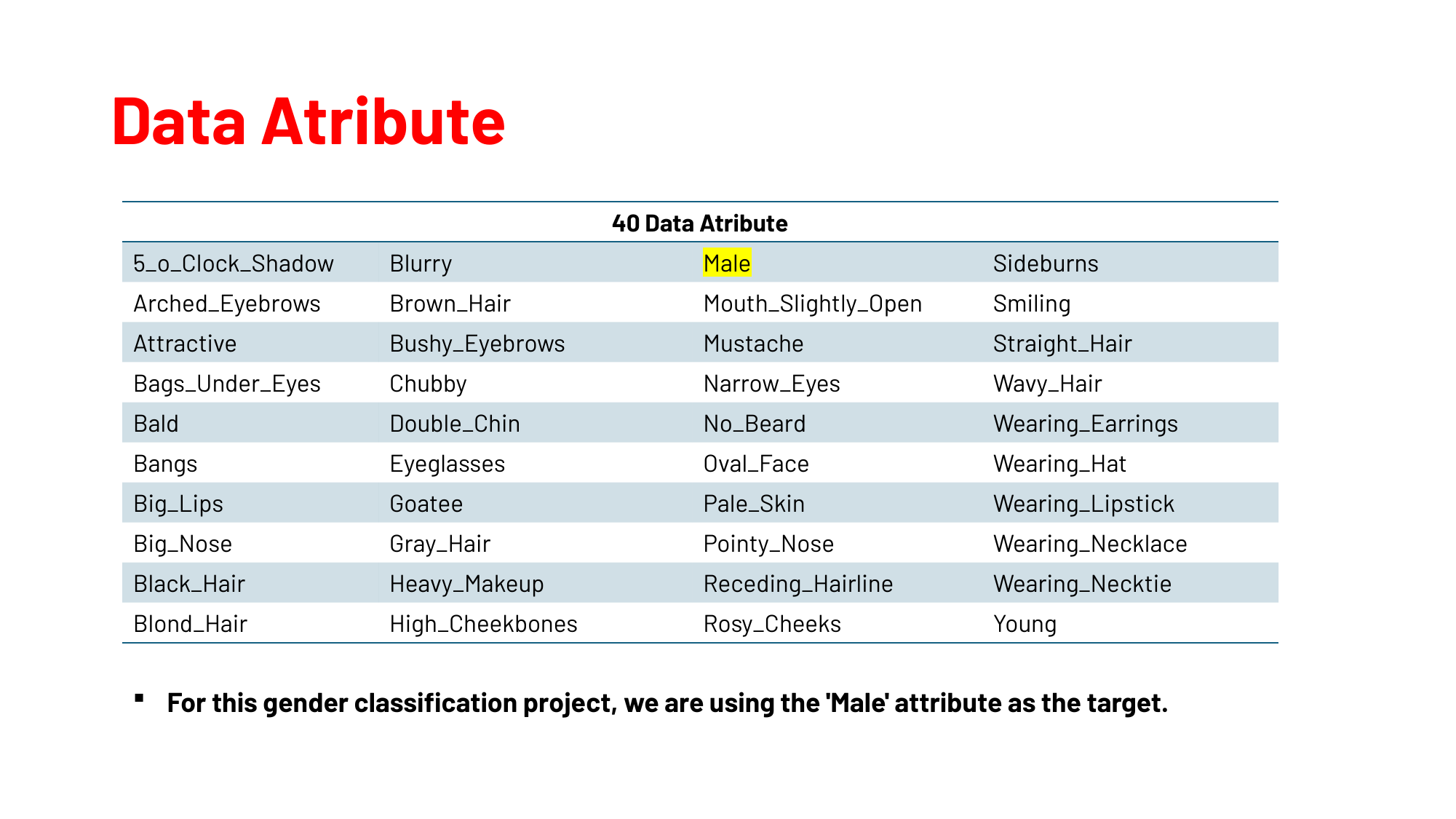

# Data Atribute
| 40 Data Atribute |  |  |  |
| --- | --- | --- | --- |
| 5\_o\_Clock\_Shadow | Blurry | Male | Sideburns |
| Arched\_Eyebrows | Brown\_Hair | Mouth\_Slightly\_Open | Smiling |
| Attractive | Bushy\_Eyebrows | Mustache | Straight\_Hair |
| Bags\_Under\_Eyes | Chubby | Narrow\_Eyes | Wavy\_Hair |
| Bald | Double\_Chin | No\_Beard | Wearing\_Earrings |
| Bangs | Eyeglasses | Oval\_Face | Wearing\_Hat |
| Big\_Lips | Goatee | Pale\_Skin | Wearing\_Lipstick |
| Big\_Nose | Gray\_Hair | Pointy\_Nose | Wearing\_Necklace |
| Black\_Hair | Heavy\_Makeup | Receding\_Hairline | Wearing\_Necktie |
| Blond\_Hair | High\_Cheekbones | Rosy\_Cheeks | Young |
For this gender classification project, we are using the 'Male' attribute as the target.